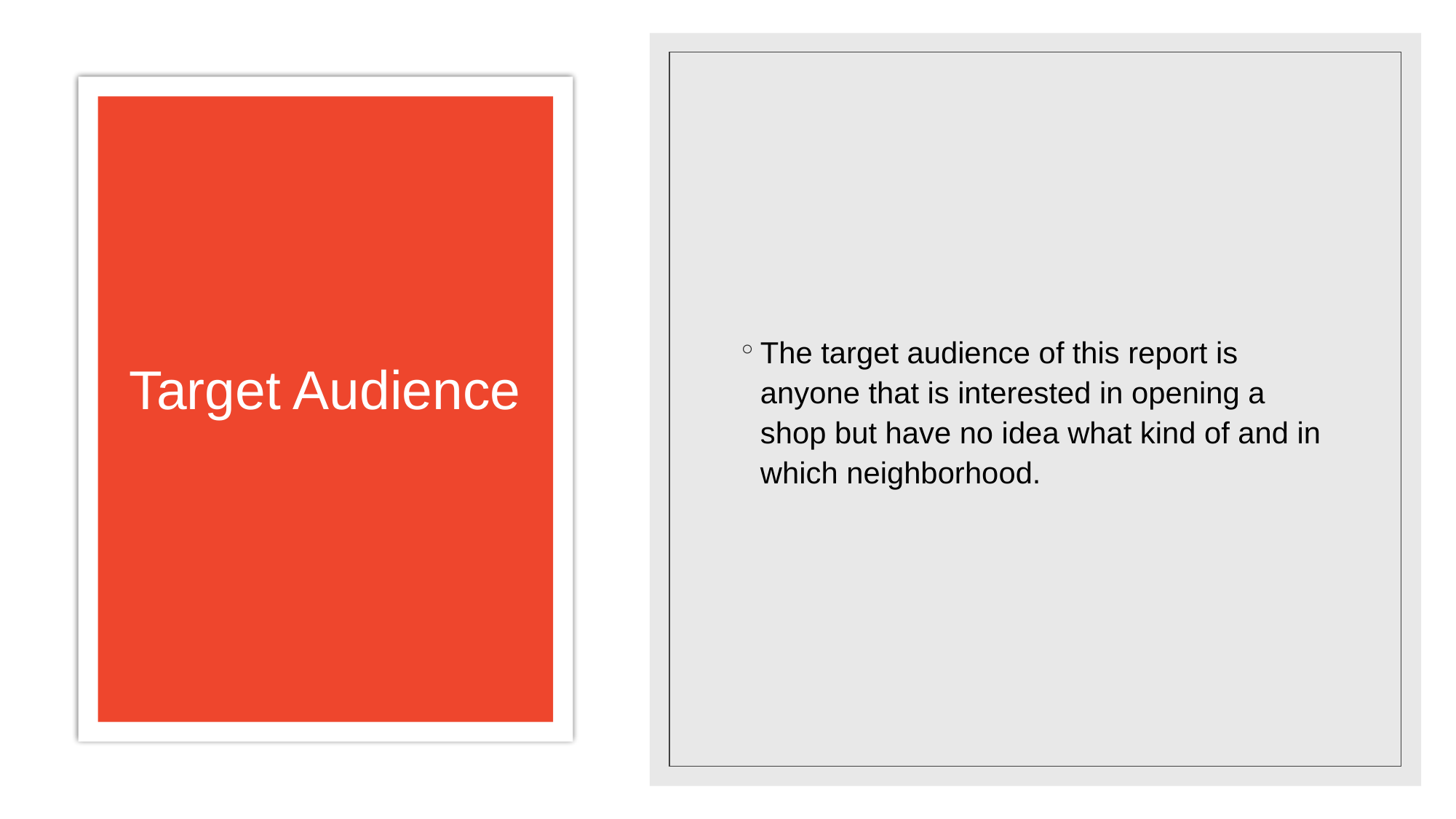

The target audience of this report is anyone that is interested in opening a shop but have no idea what kind of and in which neighborhood.
# Target Audience